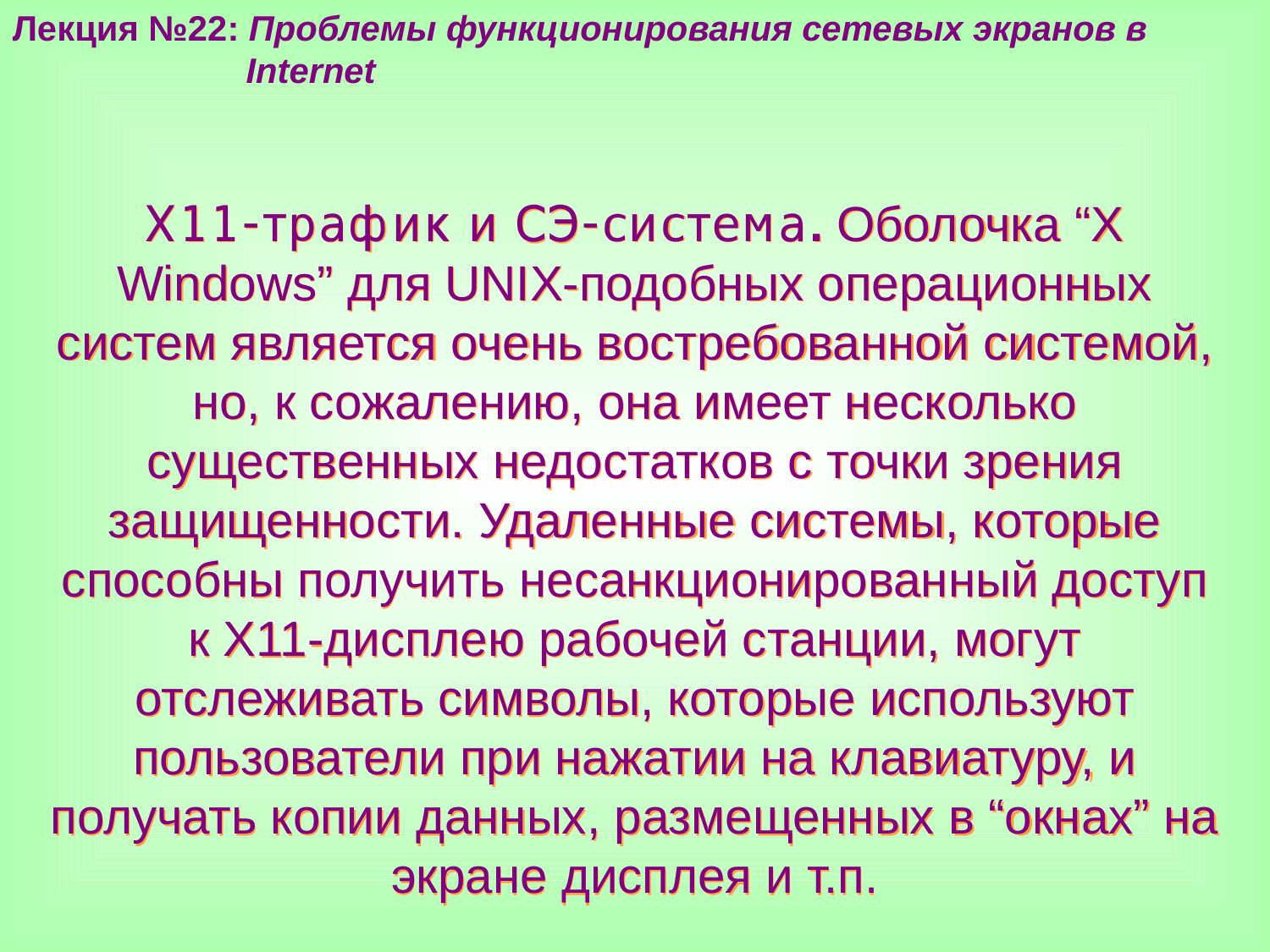

Лекция №22: Проблемы функционирования сетевых экранов в
                        Internet
Х11-трафик и СЭ-система. Оболочка “X Windows” для UNIX-подобных операционных систем является очень востребованной системой, но, к сожалению, она имеет несколько существенных недостатков с точки зрения защищенности. Удаленные системы, которые способны получить несанкционированный доступ к Х11-дисплею рабочей станции, могут отслеживать символы, которые используют пользователи при нажатии на клавиатуру, и получать копии данных, размещенных в “окнах” на экране дисплея и т.п.